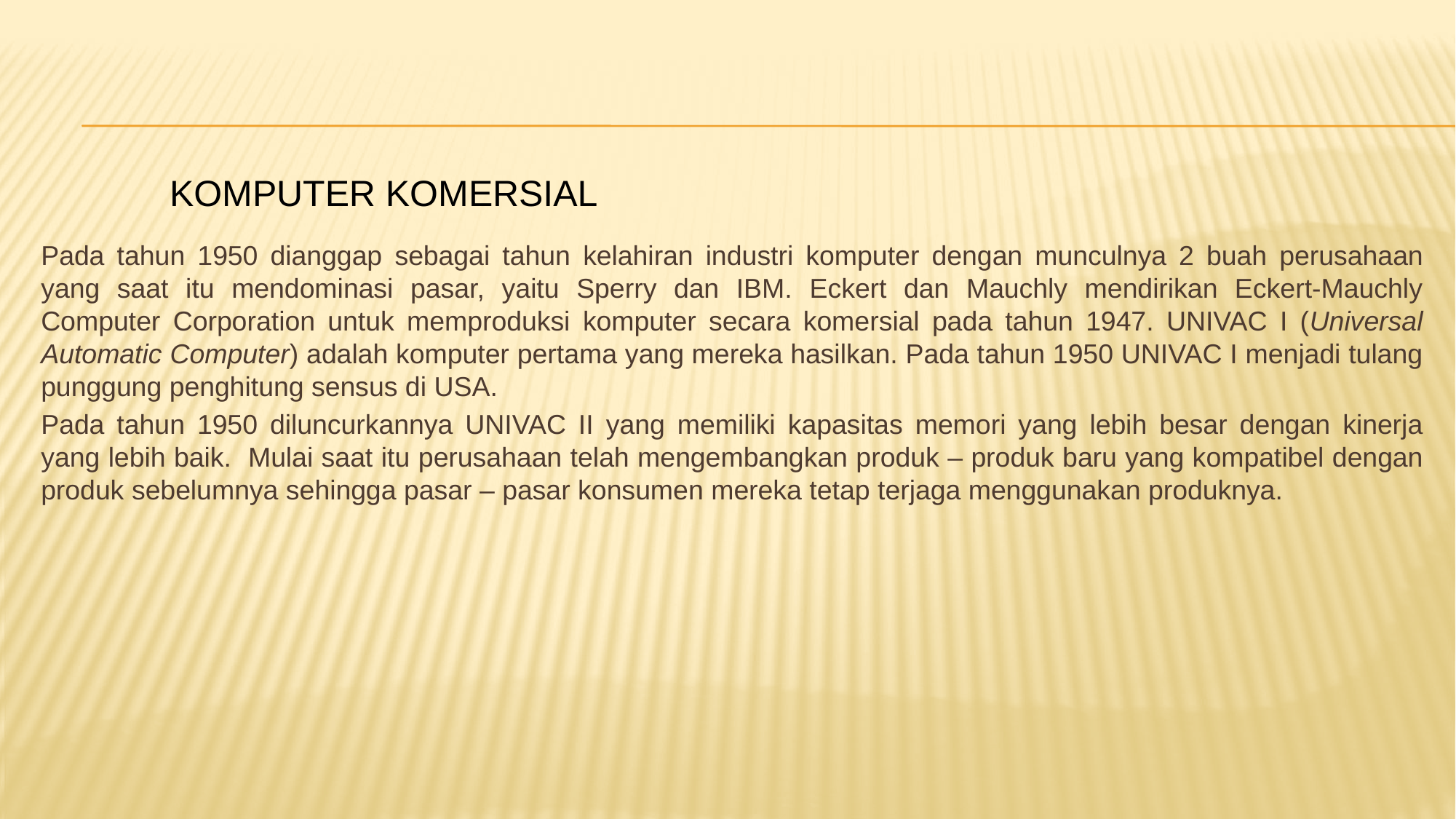

Komputer komersial
Pada tahun 1950 dianggap sebagai tahun kelahiran industri komputer dengan munculnya 2 buah perusahaan yang saat itu mendominasi pasar, yaitu Sperry dan IBM. Eckert dan Mauchly mendirikan Eckert-Mauchly Computer Corporation untuk memproduksi komputer secara komersial pada tahun 1947. UNIVAC I (Universal Automatic Computer) adalah komputer pertama yang mereka hasilkan. Pada tahun 1950 UNIVAC I menjadi tulang punggung penghitung sensus di USA.
Pada tahun 1950 diluncurkannya UNIVAC II yang memiliki kapasitas memori yang lebih besar dengan kinerja yang lebih baik.  Mulai saat itu perusahaan telah mengembangkan produk – produk baru yang kompatibel dengan produk sebelumnya sehingga pasar – pasar konsumen mereka tetap terjaga menggunakan produknya.